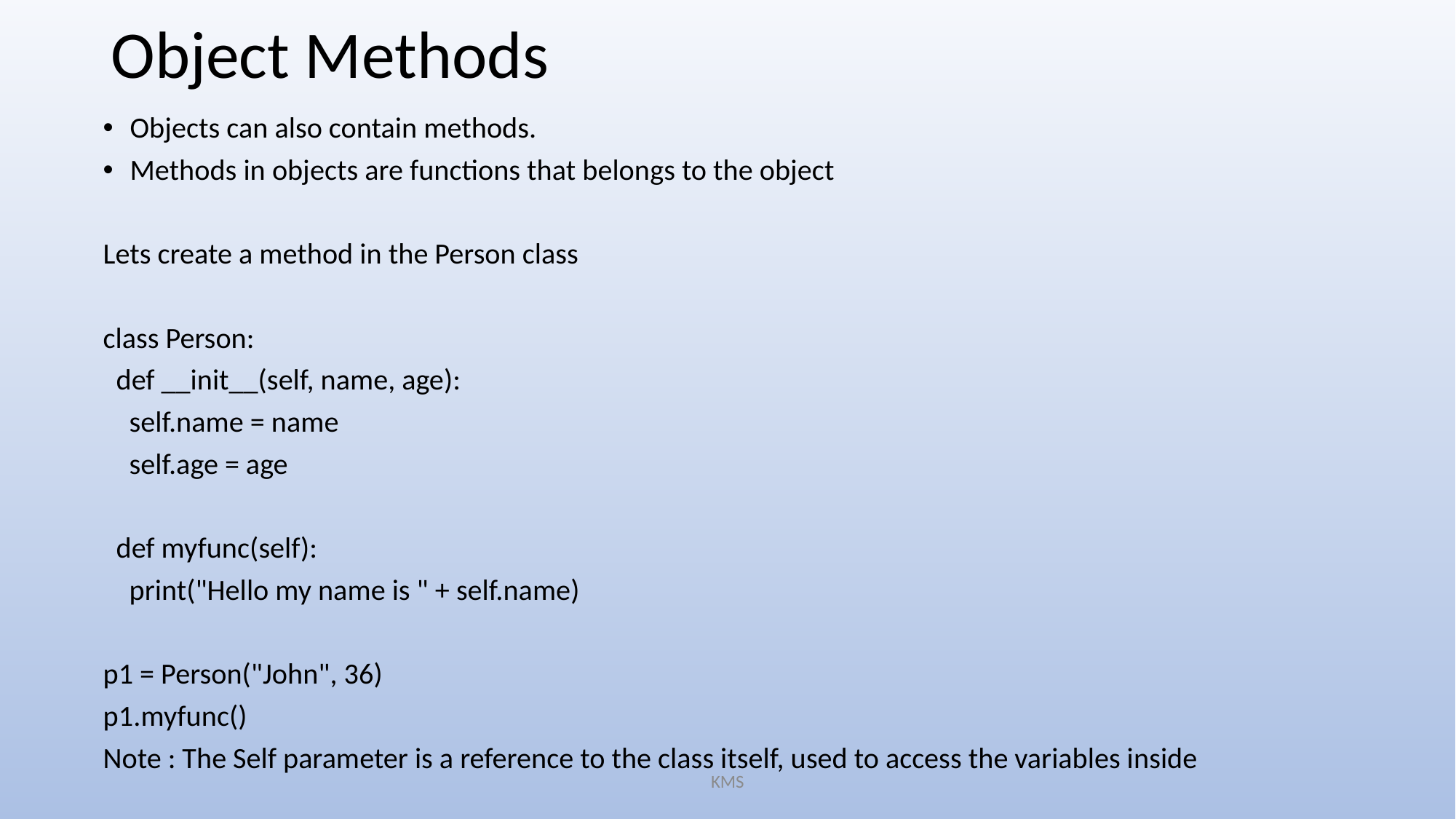

# Object Methods
Objects can also contain methods.
Methods in objects are functions that belongs to the object

Lets create a method in the Person class

class Person:
  def __init__(self, name, age):
    self.name = name
    self.age = age

  def myfunc(self):
    print("Hello my name is " + self.name)

p1 = Person("John", 36)
p1.myfunc()
Note : The Self parameter is a reference to the class itself, used to access the variables inside
KMS